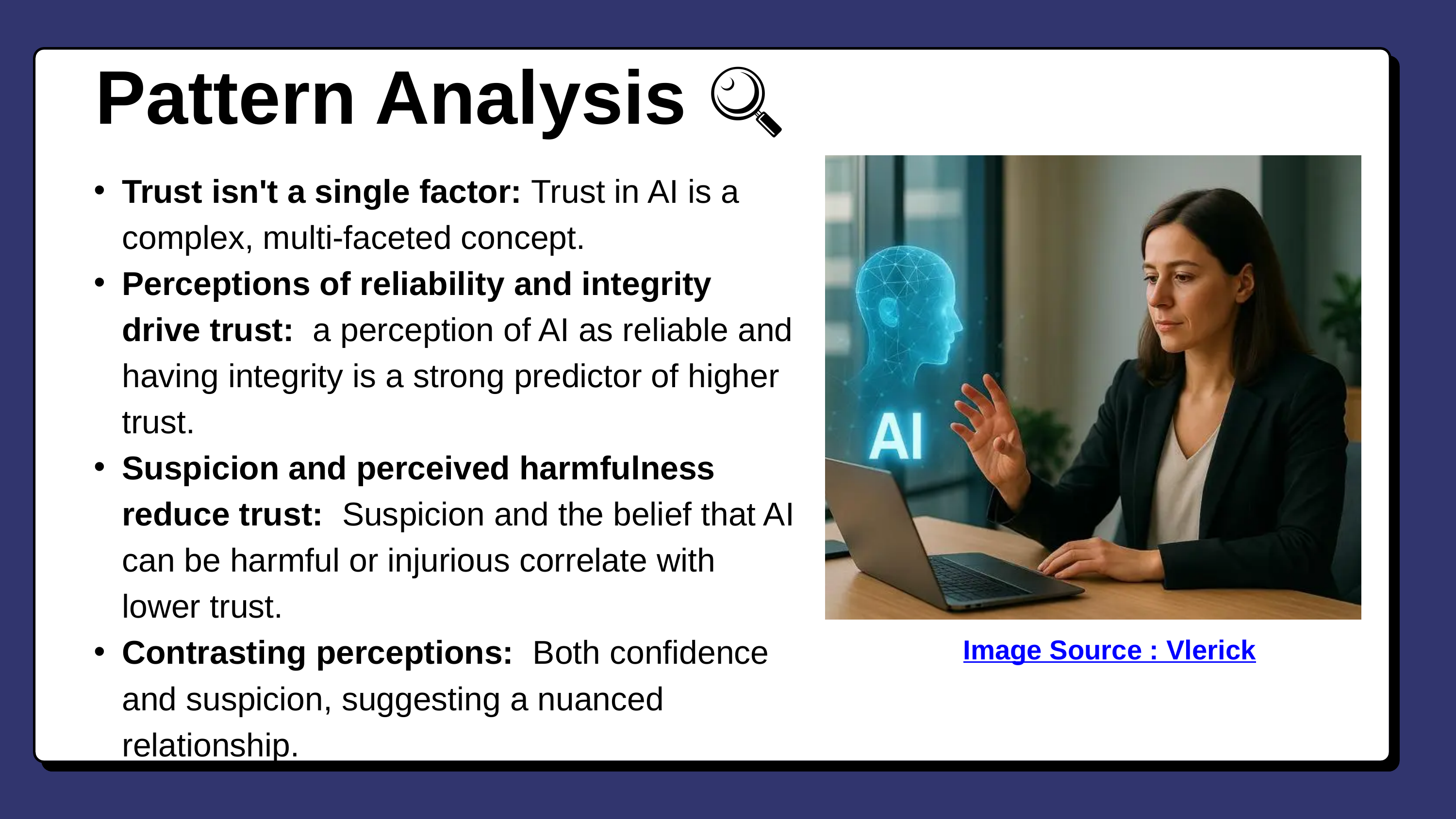

Pattern Analysis 🔍

Trust isn't a single factor: Trust in AI is a complex, multi-faceted concept.
Perceptions of reliability and integrity drive trust:  a perception of AI as reliable and having integrity is a strong predictor of higher trust.
Suspicion and perceived harmfulness reduce trust:  Suspicion and the belief that AI can be harmful or injurious correlate with lower trust.
Contrasting perceptions:  Both confidence and suspicion, suggesting a nuanced relationship.
Image Source : Vlerick